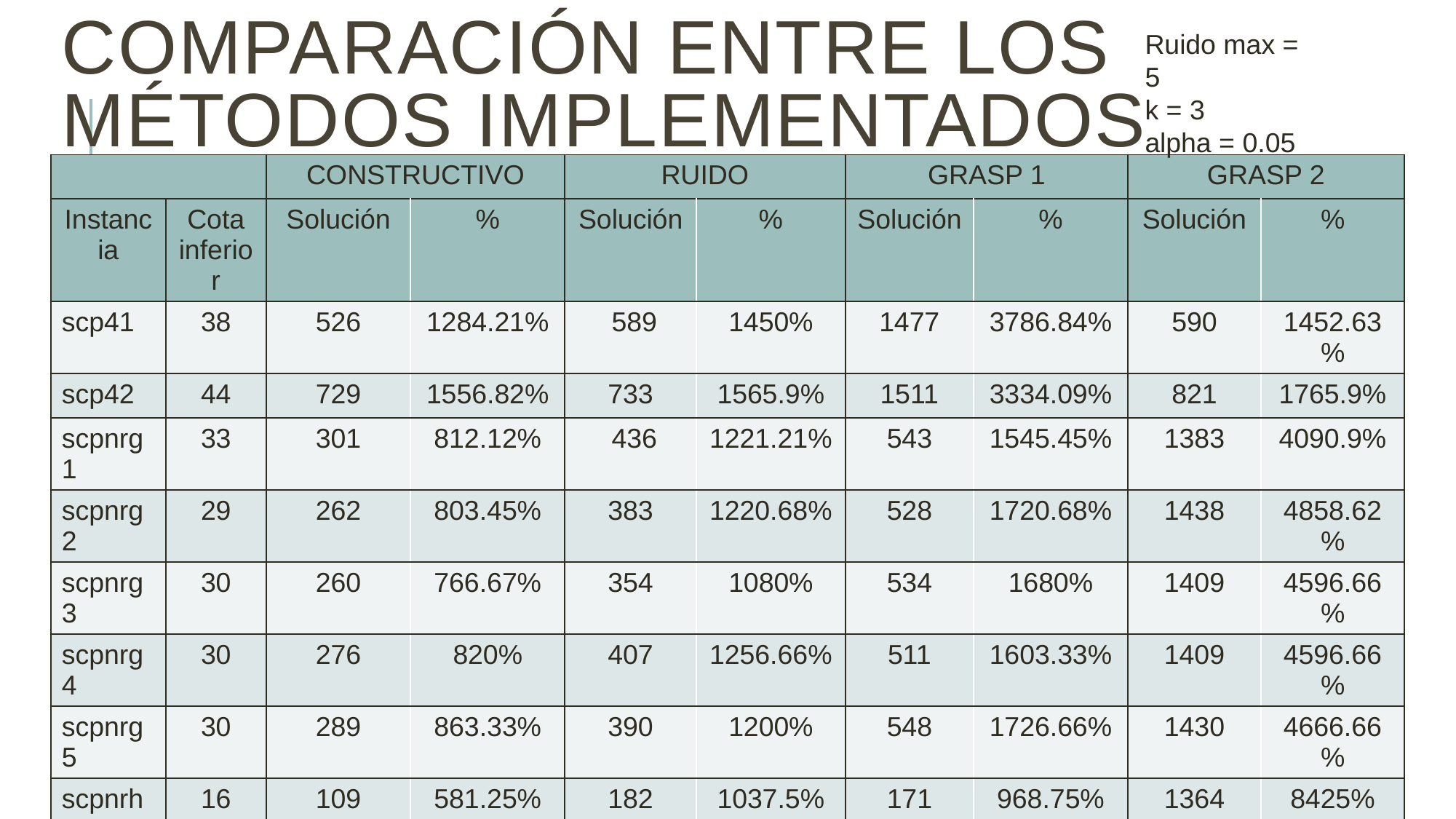

# COMPARACIÓN ENTRE LOS MÉTODOS IMPLEMENTADOS
Ruido max = 5
k = 3
alpha = 0.05
|  |  | CONSTRUCTIVO |  | RUIDO |  | GRASP 1 |  | GRASP 2 |  |
| --- | --- | --- | --- | --- | --- | --- | --- | --- | --- |
| Instancia | Cota inferior | Solución | % | Solución | % | Solución | % | Solución | % |
| scp41 | 38 | 526 | 1284.21% | 589 | 1450% | 1477 | 3786.84% | 590 | 1452.63% |
| scp42 | 44 | 729 | 1556.82% | 733 | 1565.9% | 1511 | 3334.09% | 821 | 1765.9% |
| scpnrg1 | 33 | 301 | 812.12% | 436 | 1221.21% | 543 | 1545.45% | 1383 | 4090.9% |
| scpnrg2 | 29 | 262 | 803.45% | 383 | 1220.68% | 528 | 1720.68% | 1438 | 4858.62% |
| scpnrg3 | 30 | 260 | 766.67% | 354 | 1080% | 534 | 1680% | 1409 | 4596.66% |
| scpnrg4 | 30 | 276 | 820% | 407 | 1256.66% | 511 | 1603.33% | 1409 | 4596.66% |
| scpnrg5 | 30 | 289 | 863.33% | 390 | 1200% | 548 | 1726.66% | 1430 | 4666.66% |
| scpnrh1 | 16 | 109 | 581.25% | 182 | 1037.5% | 171 | 968.75% | 1364 | 8425% |
| scpnrh2 | 16 | 114 | 612.5% | 180 | 1025% | 191 | 1093.75% | 1257 | 7756.25% |
| scpnrh3 | 16 | 114 | 612.5% | 170 | 962.5% | 179 | 1018.75% | 1289 | 7956.25% |
| scpnrh4 | 16 | 109 | 581.25% | 155 | 868.75% | 161 | 906.25% | 1232 | 7600% |
| scpnrh5 | 16 | 103 | 543.75% | 156 | 875% | 151 | 843.75% | 1303 | 8043.75% |